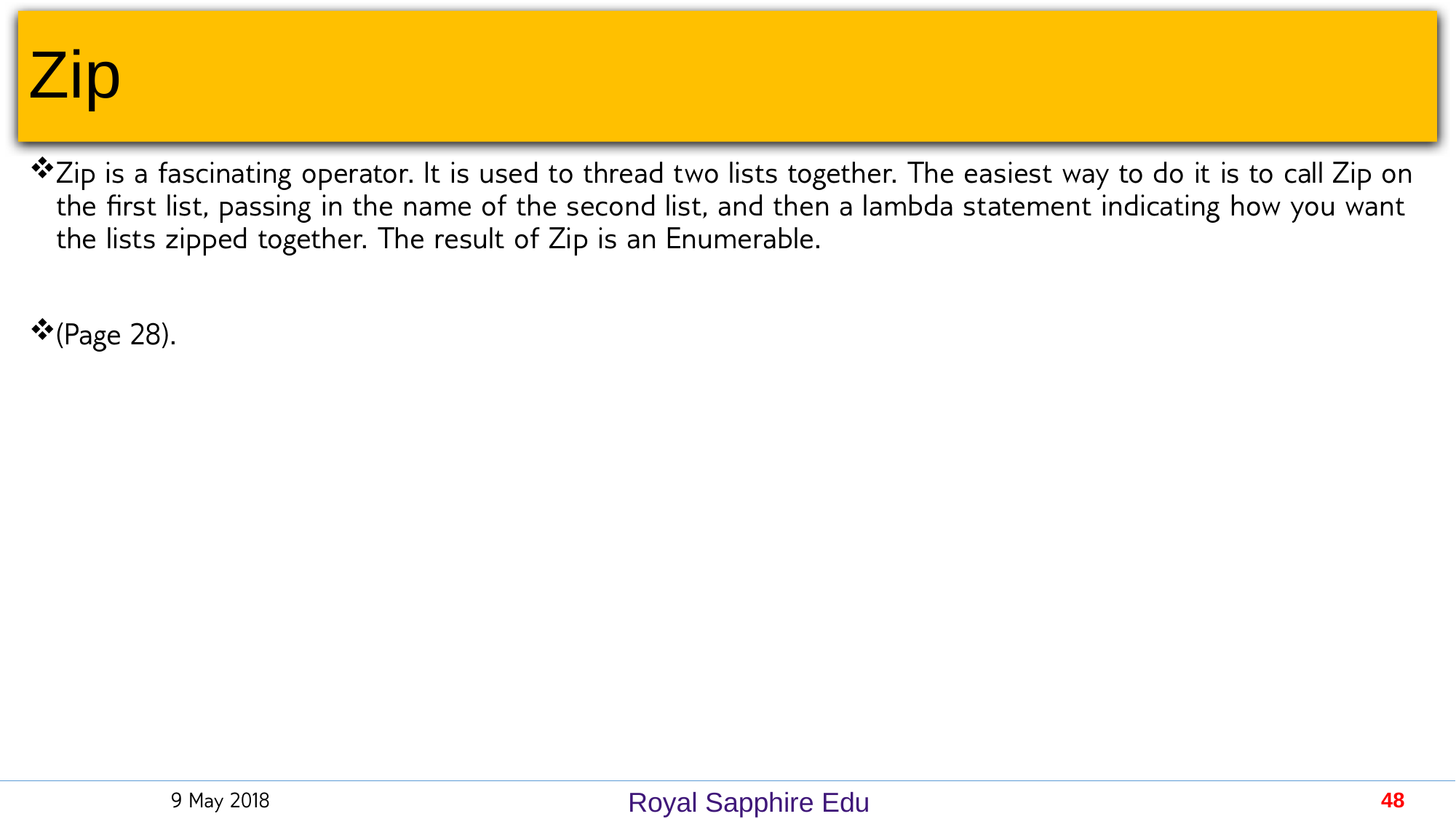

# Zip
Zip is a fascinating operator. It is used to thread two lists together. The easiest way to do it is to call Zip on the first list, passing in the name of the second list, and then a lambda statement indicating how you want the lists zipped together. The result of Zip is an Enumerable.

(Page 28).
9 May 2018
48